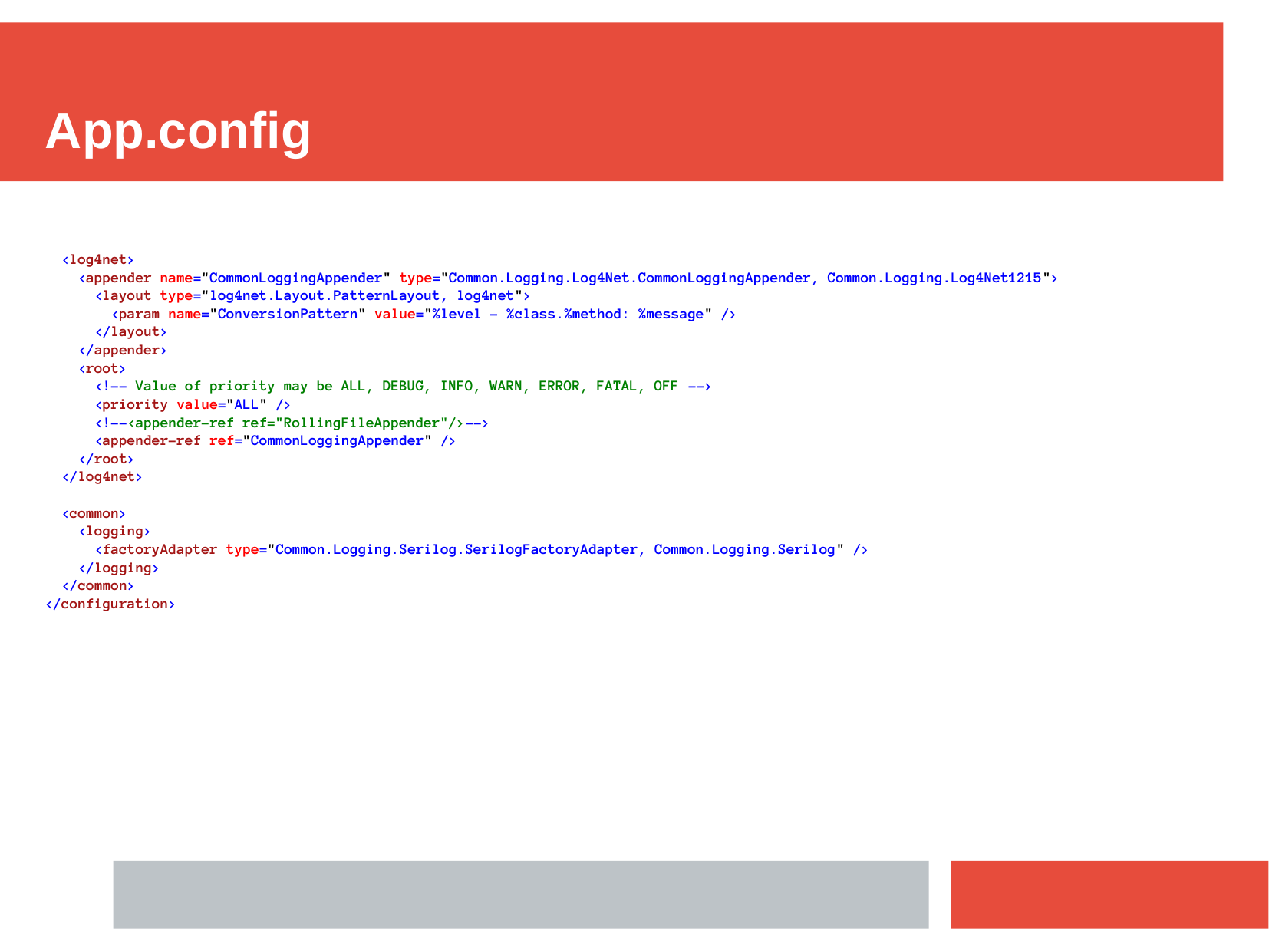

App.config
  <log4net>
    <appender name="CommonLoggingAppender" type="Common.Logging.Log4Net.CommonLoggingAppender, Common.Logging.Log4Net1215">
      <layout type="log4net.Layout.PatternLayout, log4net">
        <param name="ConversionPattern" value="%level - %class.%method: %message" />
      </layout>
    </appender>
    <root>
      <!-- Value of priority may be ALL, DEBUG, INFO, WARN, ERROR, FATAL, OFF -->
      <priority value="ALL" />
      <!--<appender-ref ref="RollingFileAppender"/>-->
      <appender-ref ref="CommonLoggingAppender" />
    </root>
  </log4net>

  <common>
    <logging>
      <factoryAdapter type="Common.Logging.Serilog.SerilogFactoryAdapter, Common.Logging.Serilog" />
    </logging>
  </common>
</configuration>